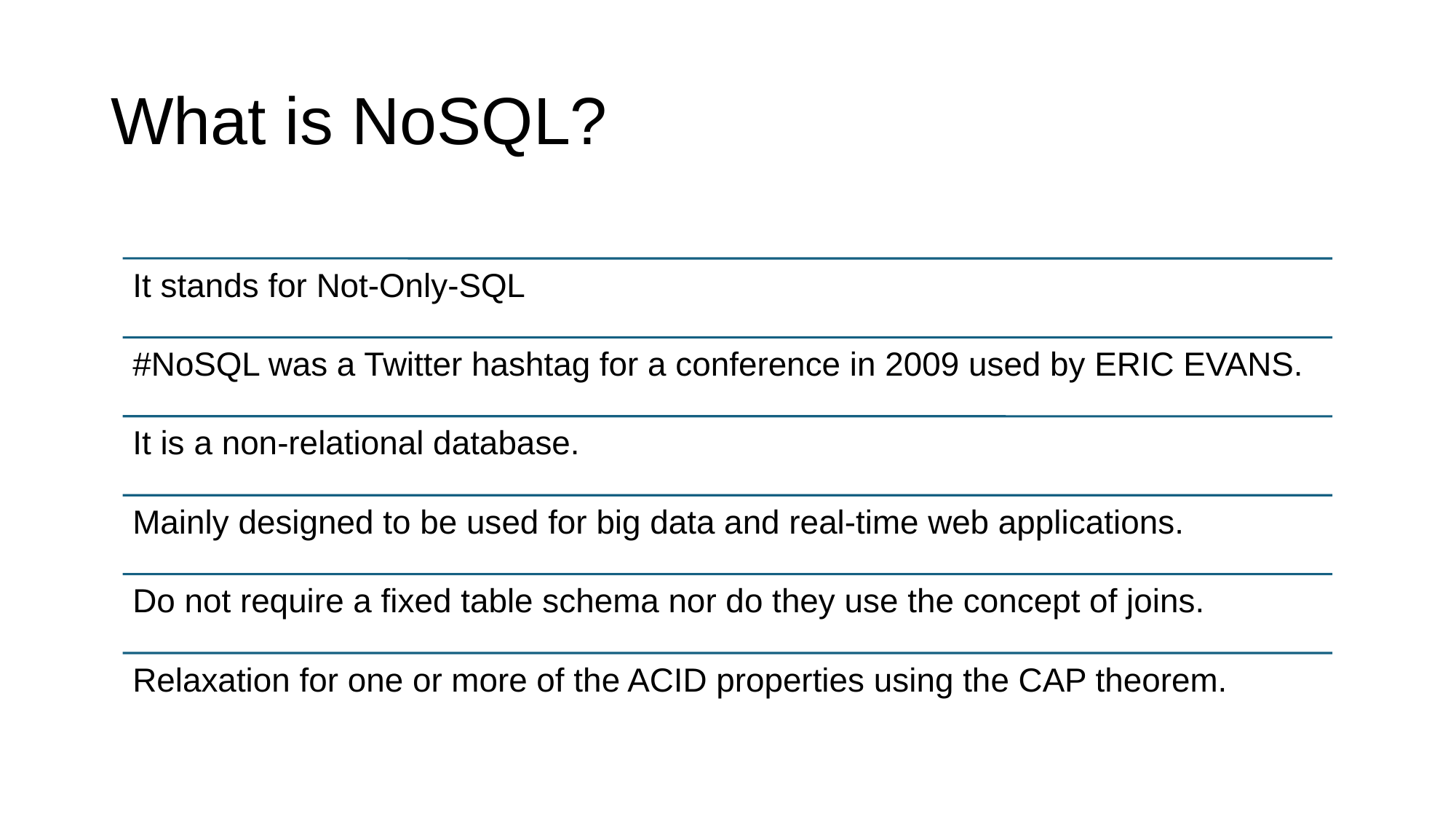

# What is NoSQL?
It stands for Not-Only-SQL
#NoSQL was a Twitter hashtag for a conference in 2009 used by ERIC EVANS.
It is a non-relational database.
Mainly designed to be used for big data and real-time web applications.
Do not require a fixed table schema nor do they use the concept of joins.
Relaxation for one or more of the ACID properties using the CAP theorem.